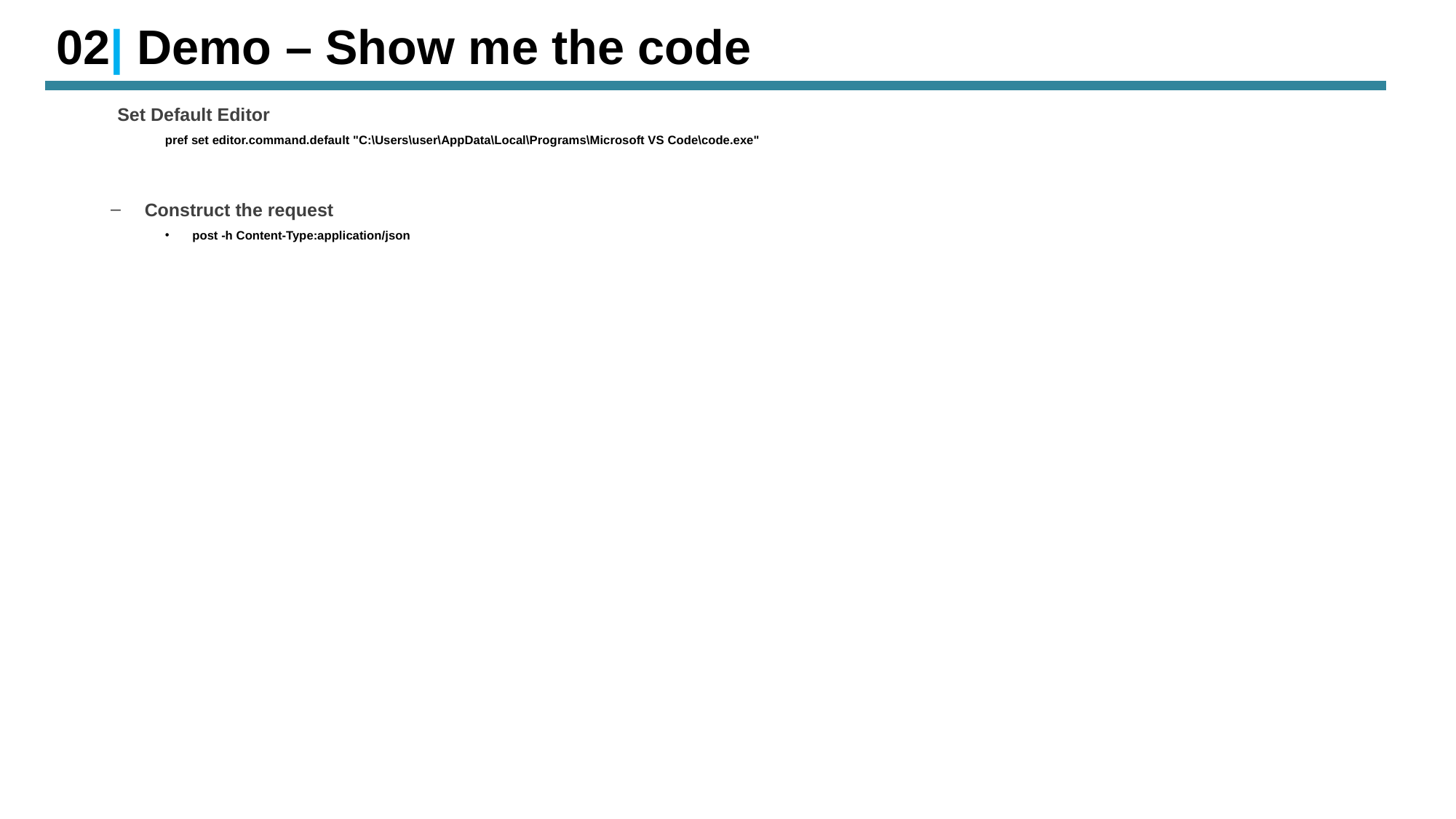

# 02| Demo – Show me the code
Set Default Editor
pref set editor.command.default "C:\Users\user\AppData\Local\Programs\Microsoft VS Code\code.exe"

Construct the request
post -h Content-Type:application/json